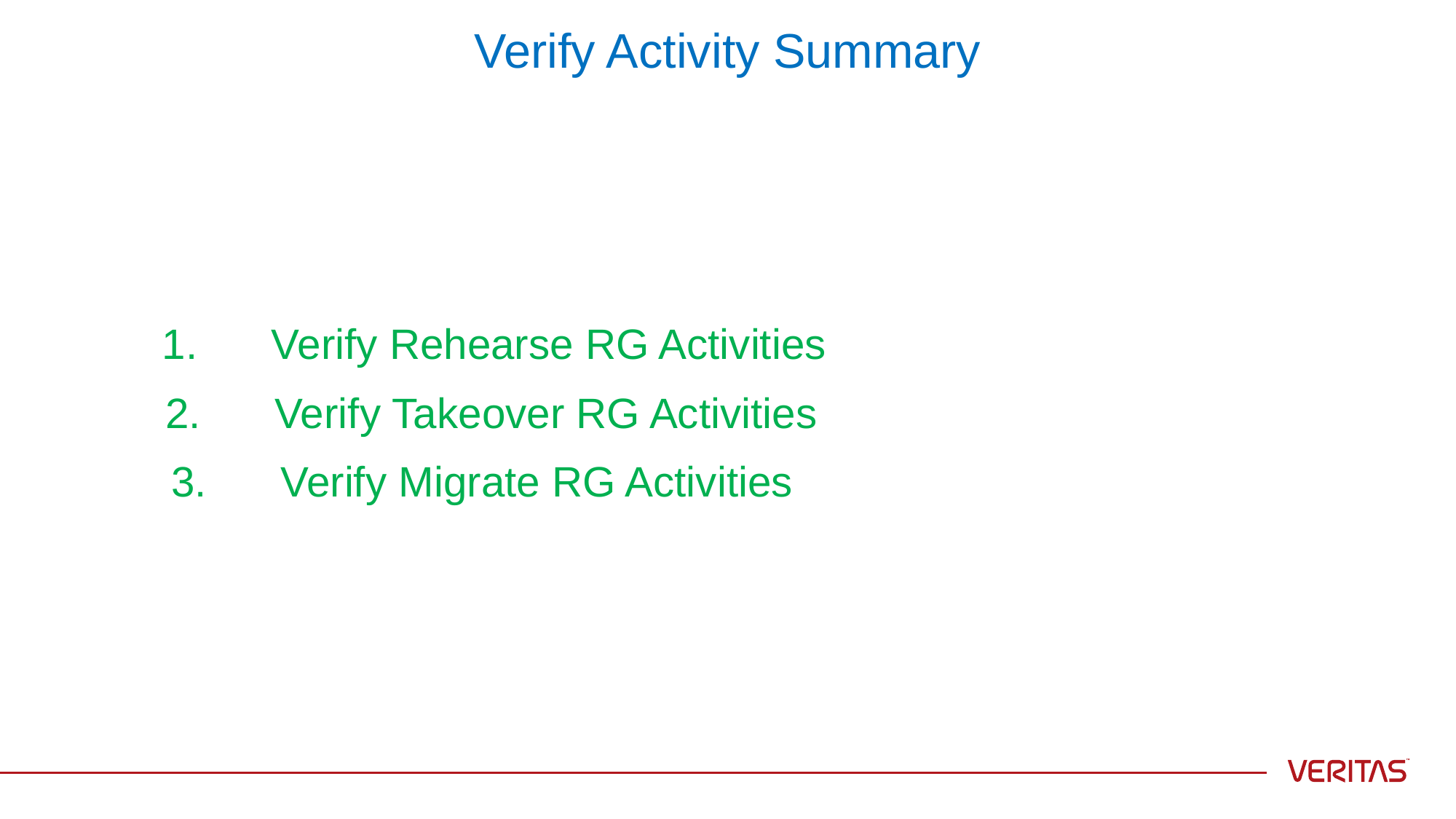

# Verify Activity Summary
1.	Verify Rehearse RG Activities
2.	Verify Takeover RG Activities
3.	Verify Migrate RG Activities